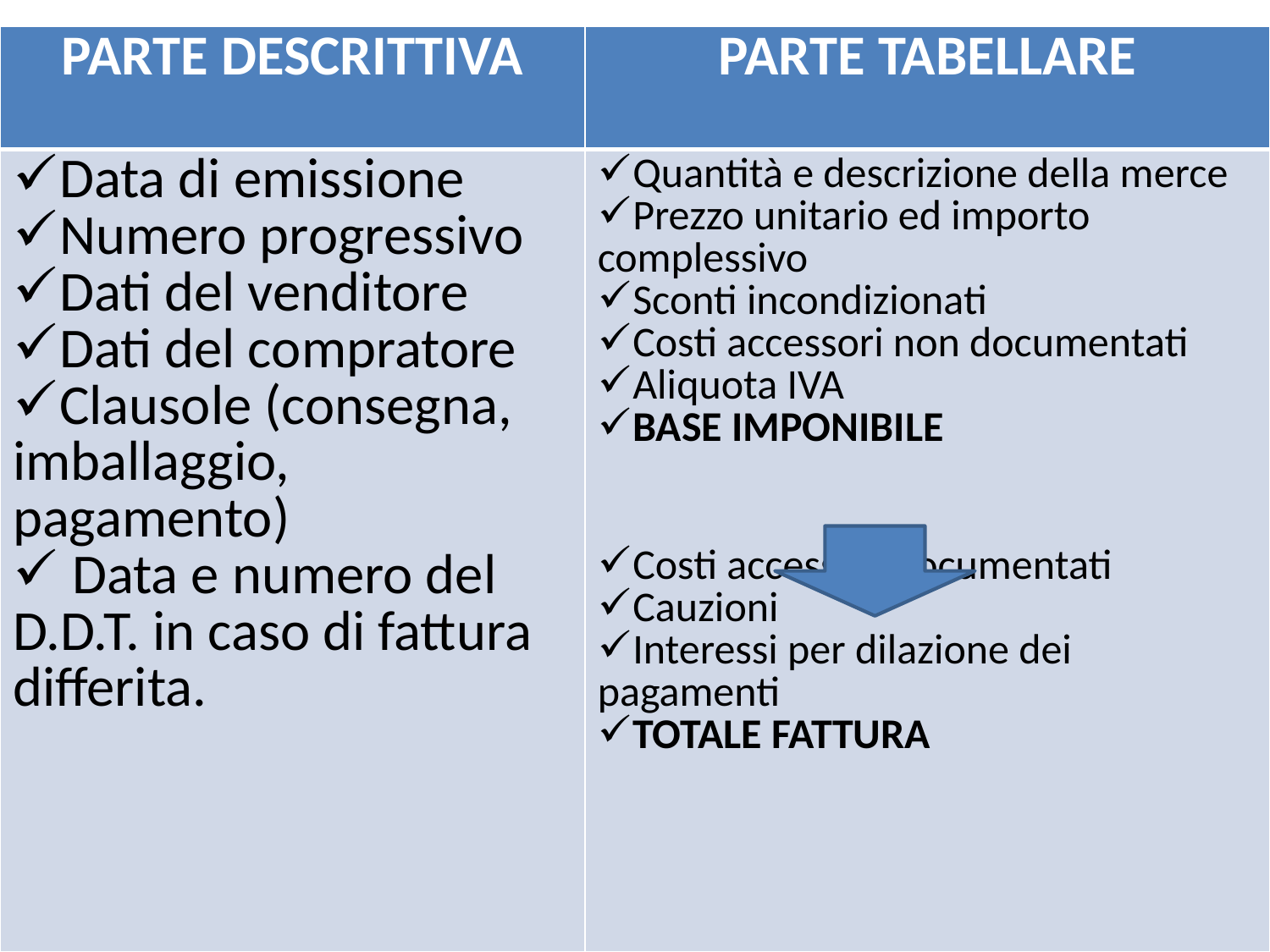

| PARTE DESCRITTIVA | PARTE TABELLARE |
| --- | --- |
| Data di emissione Numero progressivo Dati del venditore Dati del compratore Clausole (consegna, imballaggio, pagamento) Data e numero del D.D.T. in caso di fattura differita. | Quantità e descrizione della merce Prezzo unitario ed importo complessivo Sconti incondizionati Costi accessori non documentati Aliquota IVA BASE IMPONIBILE Costi accessori documentati Cauzioni Interessi per dilazione dei pagamenti TOTALE FATTURA |
#